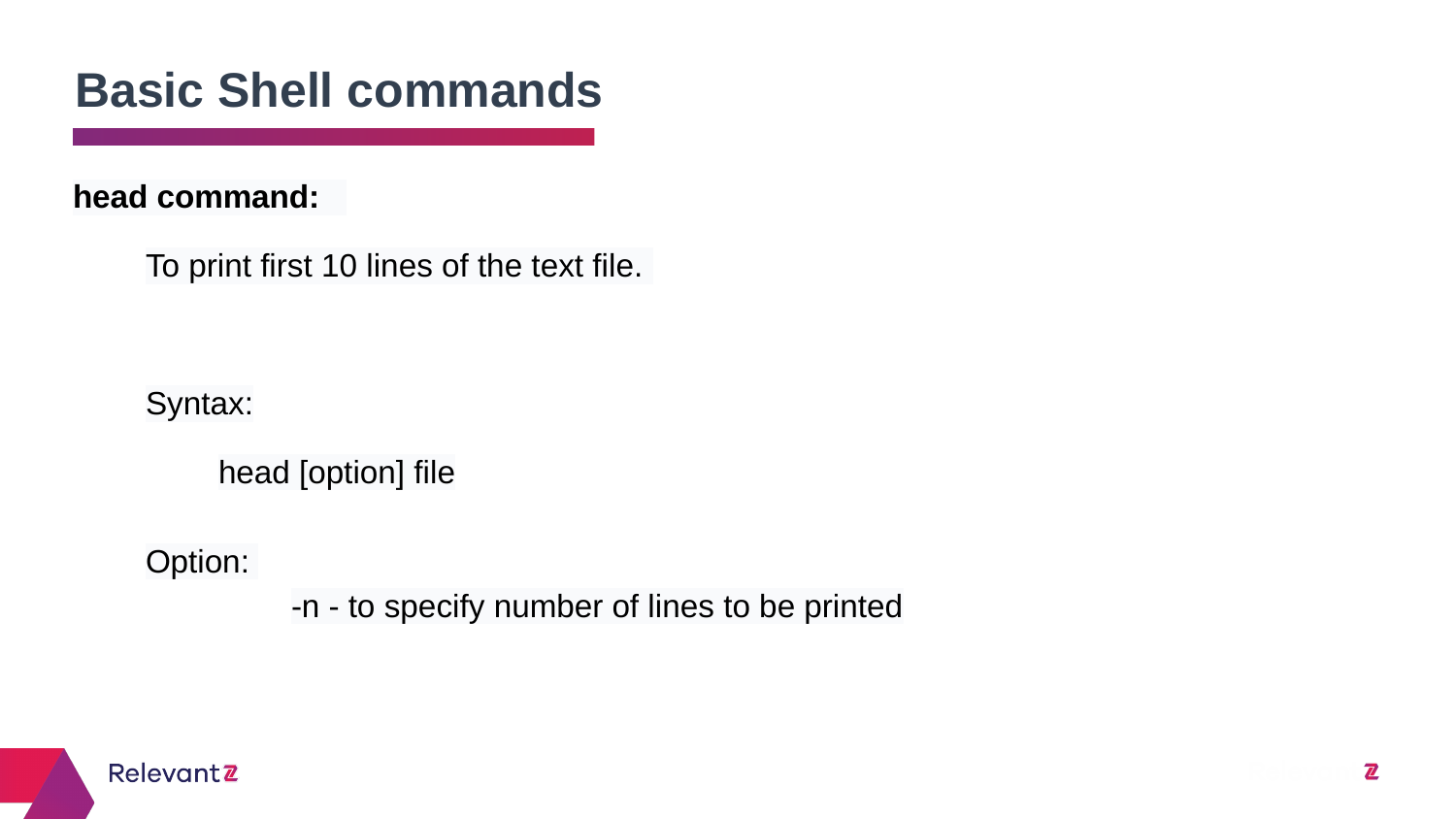

Basic Shell commands
# head command:
To print first 10 lines of the text file.

Syntax:
head [option] file

Option:
	-n - to specify number of lines to be printed